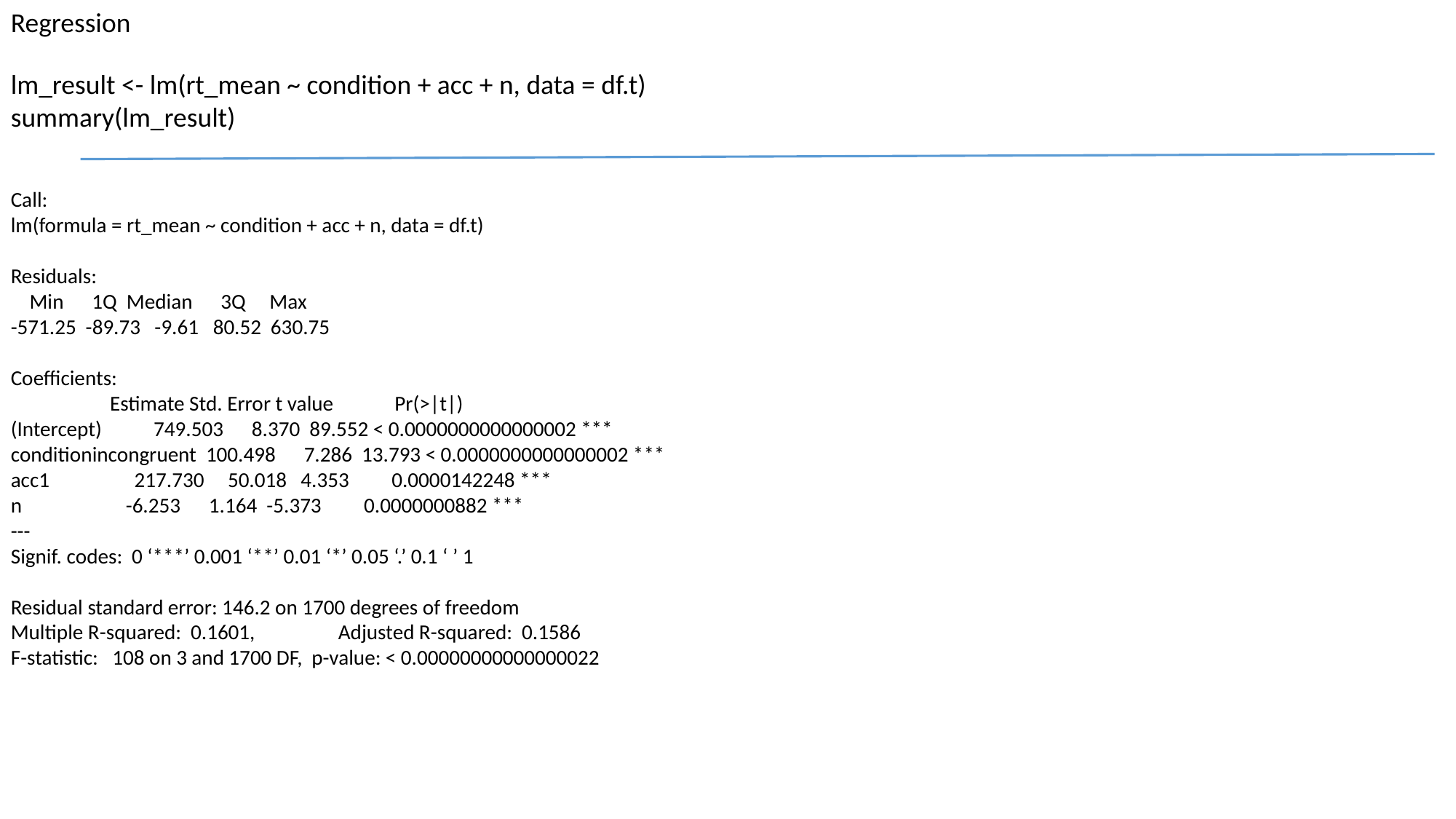

Regression
lm_result <- lm(rt_mean ~ condition + acc + n, data = df.t)
summary(lm_result)
Call:
lm(formula = rt_mean ~ condition + acc + n, data = df.t)

Residuals:
    Min      1Q  Median      3Q     Max
-571.25  -89.73   -9.61   80.52  630.75

Coefficients:
                     Estimate Std. Error t value             Pr(>|t|)
(Intercept)           749.503      8.370  89.552 < 0.0000000000000002 ***
conditionincongruent  100.498      7.286  13.793 < 0.0000000000000002 ***
acc1                  217.730     50.018   4.353         0.0000142248 ***
n                      -6.253      1.164  -5.373         0.0000000882 ***
---
Signif. codes:  0 ‘***’ 0.001 ‘**’ 0.01 ‘*’ 0.05 ‘.’ 0.1 ‘ ’ 1

Residual standard error: 146.2 on 1700 degrees of freedom
Multiple R-squared:  0.1601,	Adjusted R-squared:  0.1586
F-statistic:   108 on 3 and 1700 DF,  p-value: < 0.00000000000000022